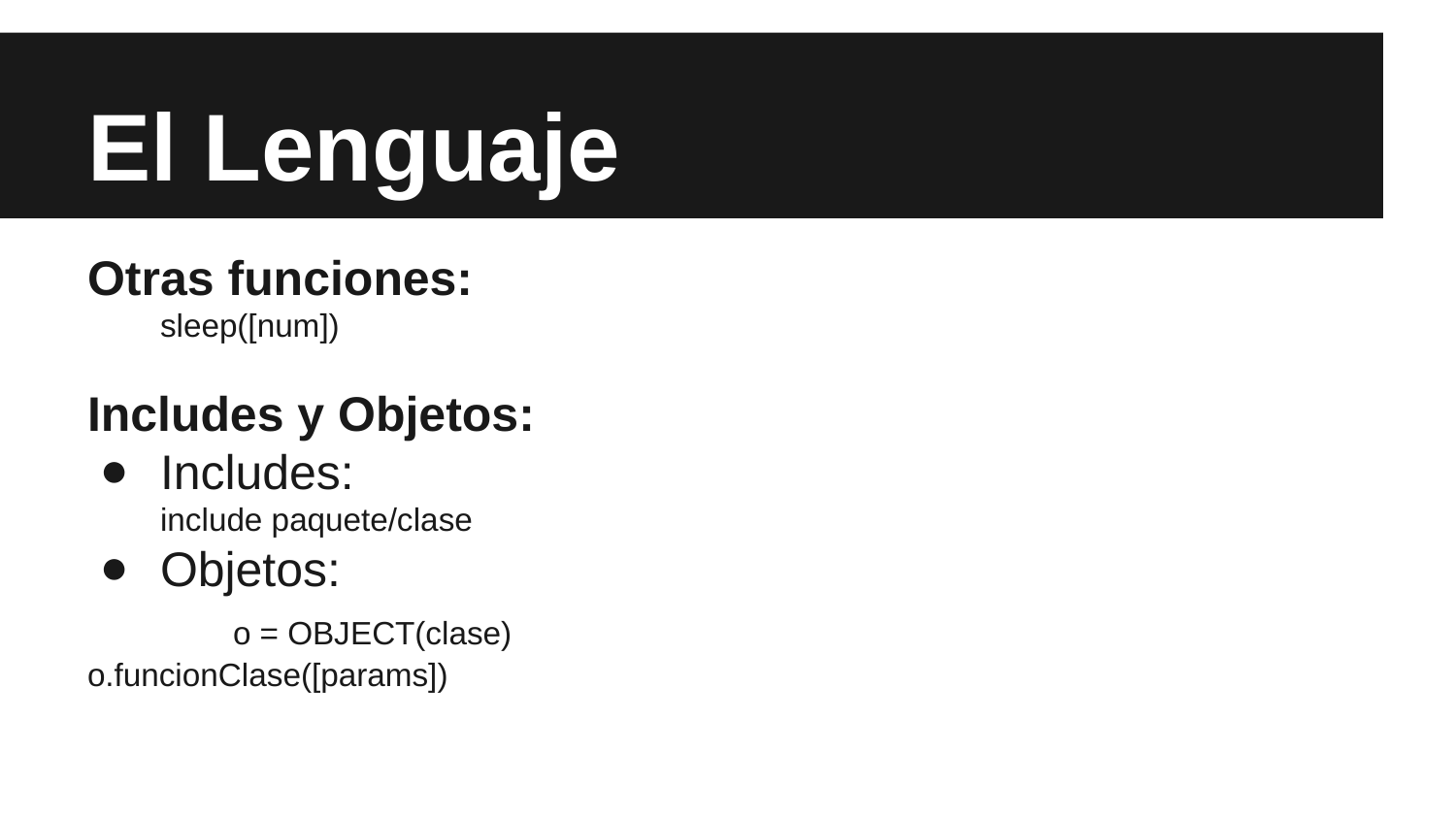

# El Lenguaje
Otras funciones:
sleep([num])

Includes y Objetos:
Includes:
include paquete/clase
Objetos:
	o = OBJECT(clase)					o.funcionClase([params])